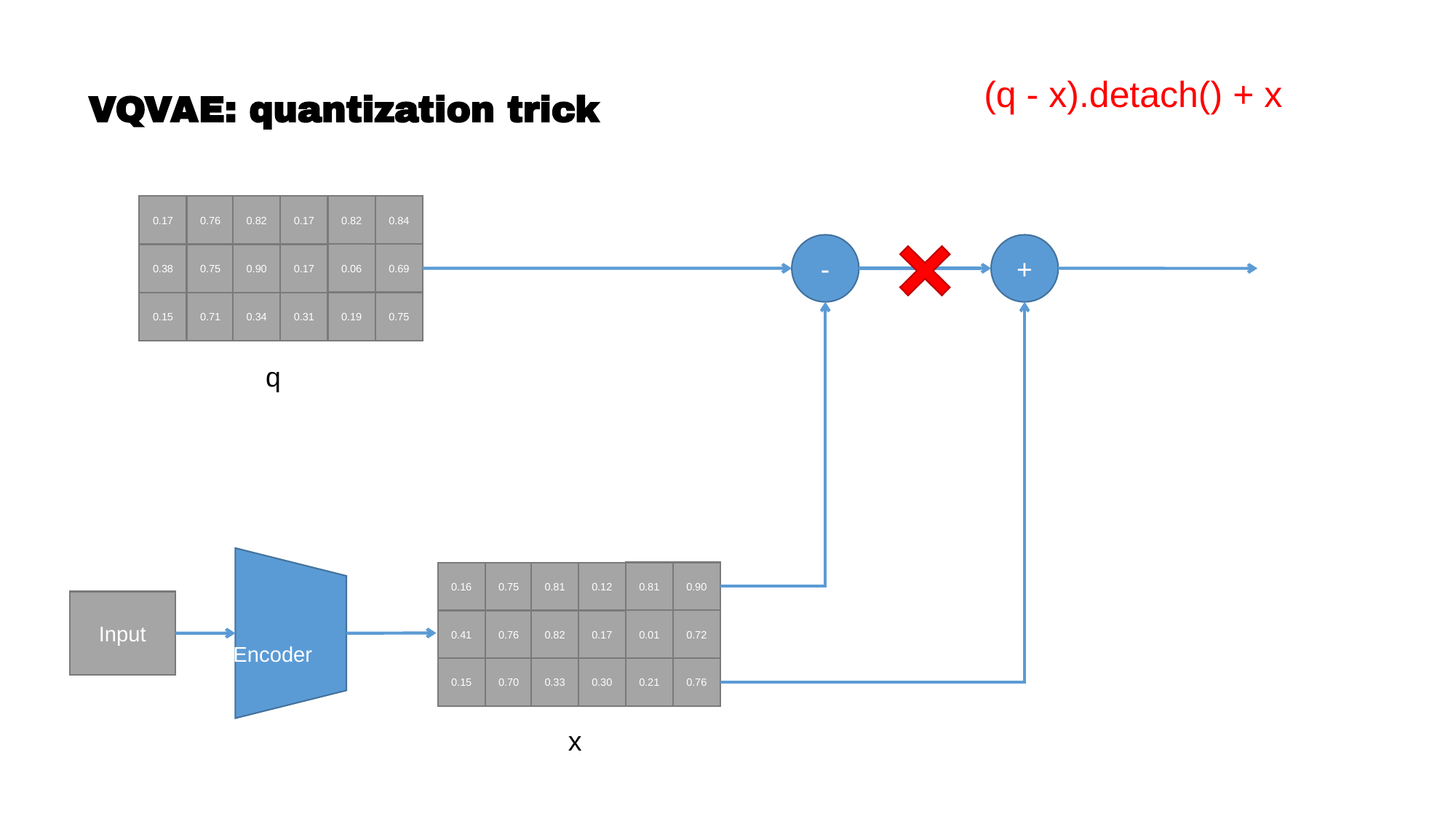

# VQVAE: quantization trick
(q - x).detach() + x
0.82
0.84
0.17
0.76
0.82
0.17
0.06
0.69
0.38
0.75
0.90
0.17
0.19
0.75
0.15
0.71
0.34
0.31

-
+
q
0.81
0.90
0.16
0.75
0.81
0.12
0.01
0.72
0.41
0.76
0.82
0.17
0.21
0.76
0.15
0.70
0.33
0.30
Encoder
Input
x
x